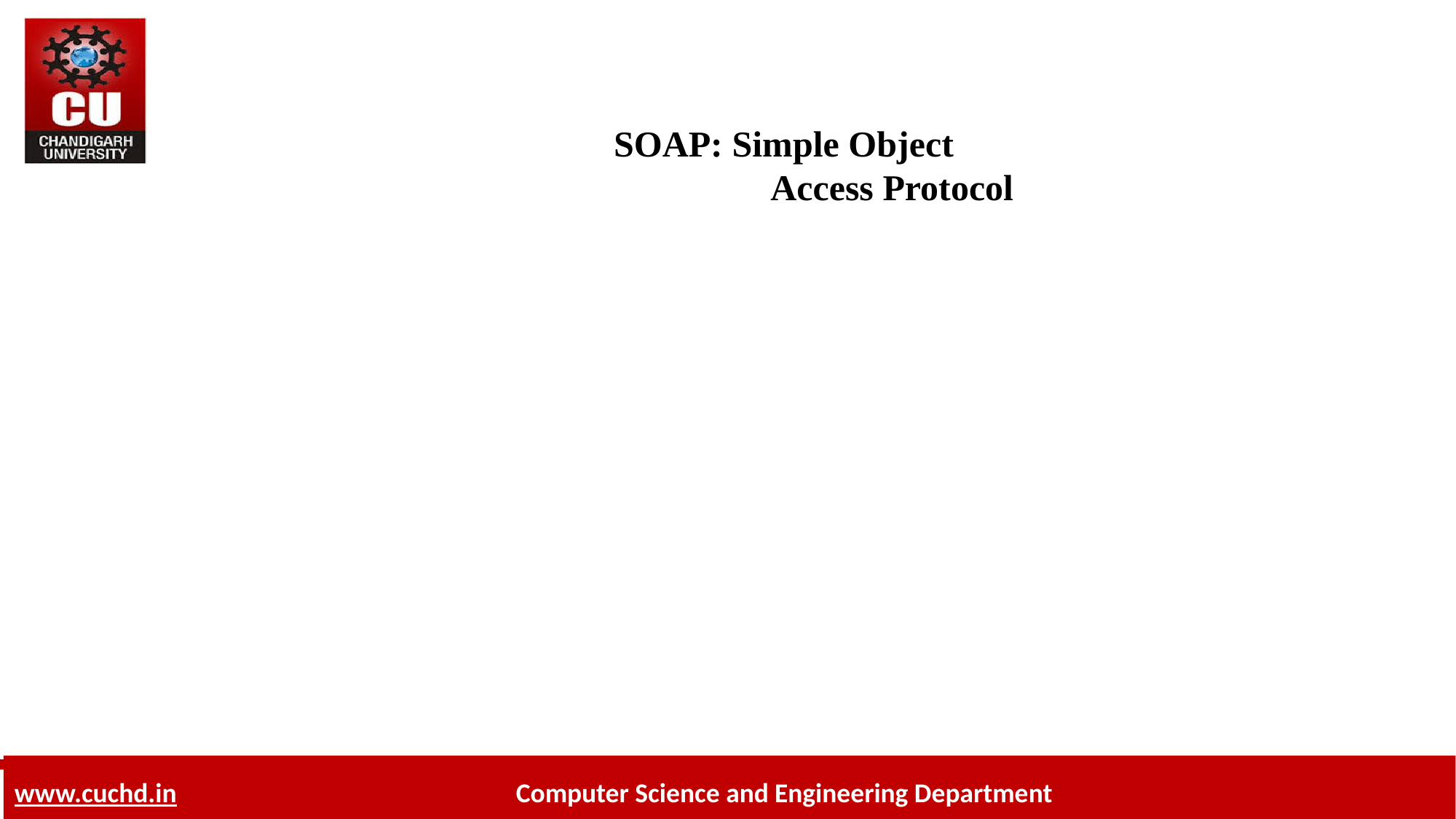

# SOAP: Simple Object Access Protocol
What is SOAP?
SOAP is a communication protocol
SOAP is for communication between applications
SOAP is a format for sending messages
SOAP is designed to communicate via Internet
SOAP is platform independent
SOAP is language independent
SOAP is based on XML
SOAP is simple and extensible
SOAP will be developed as a W3C standard